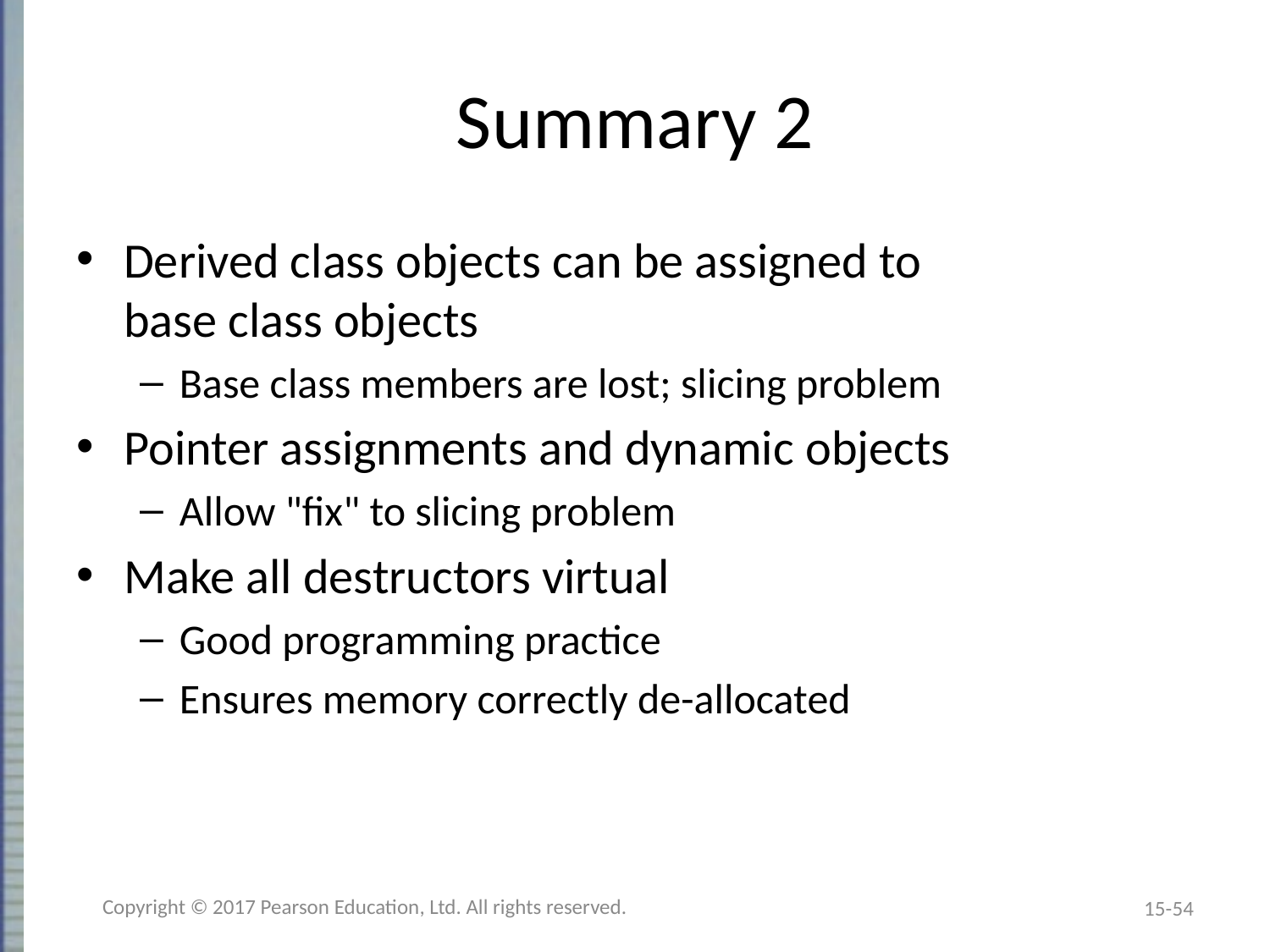

# Summary 2
Derived class objects can be assigned to
base class objects
Base class members are lost; slicing problem
Pointer assignments and dynamic objects
Allow "fix" to slicing problem
Make all destructors virtual
Good programming practice
Ensures memory correctly de-allocated
Copyright © 2017 Pearson Education, Ltd. All rights reserved.
15-54